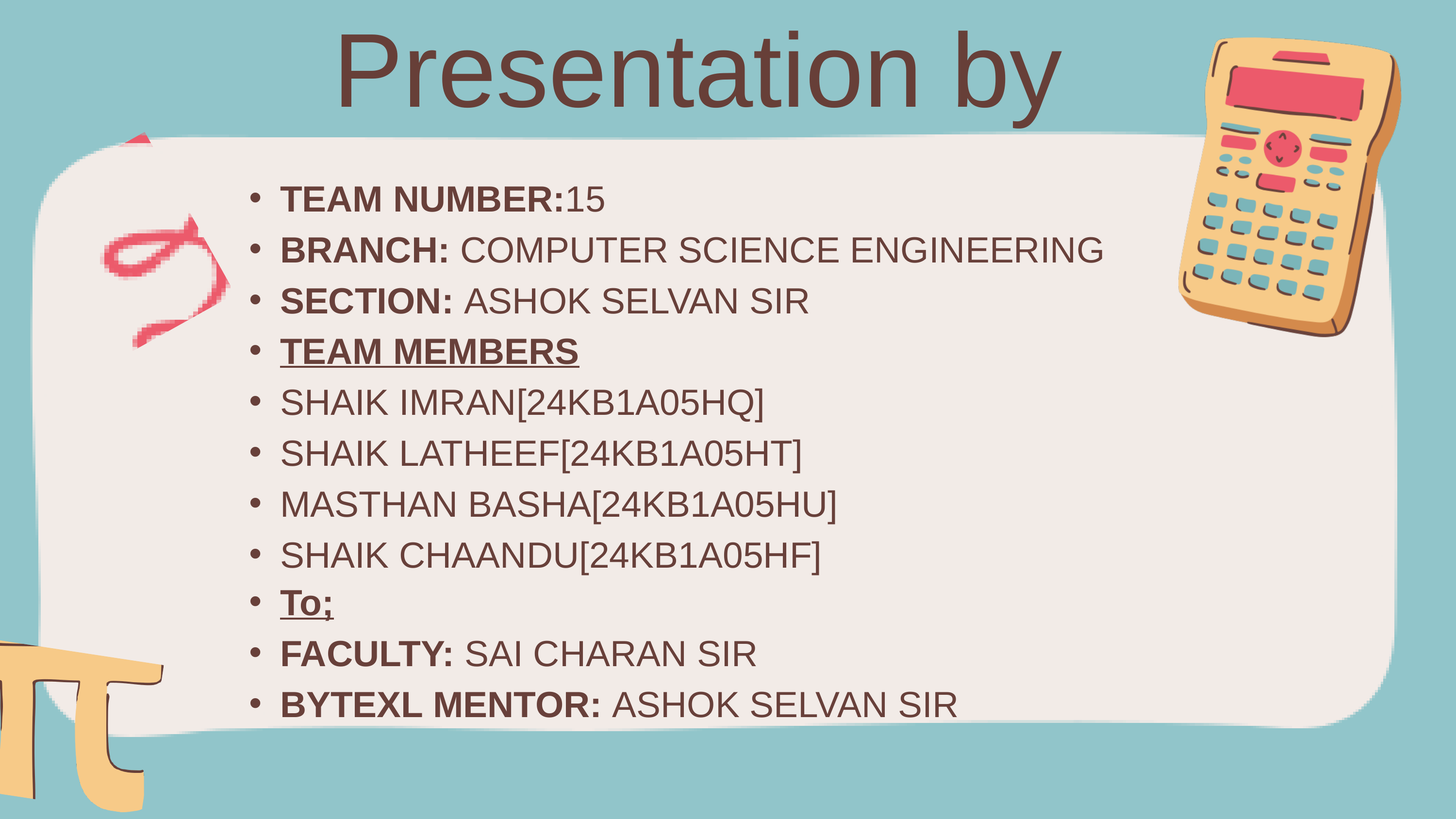

Presentation by

TEAM NUMBER:15
BRANCH: COMPUTER SCIENCE ENGINEERING
SECTION: ASHOK SELVAN SIR

TEAM MEMBERS
SHAIK IMRAN[24KB1A05HQ]
SHAIK LATHEEF[24KB1A05HT]
MASTHAN BASHA[24KB1A05HU]
SHAIK CHAANDU[24KB1A05HF]

To;
FACULTY: SAI CHARAN SIR
BYTEXL MENTOR: ASHOK SELVAN SIR